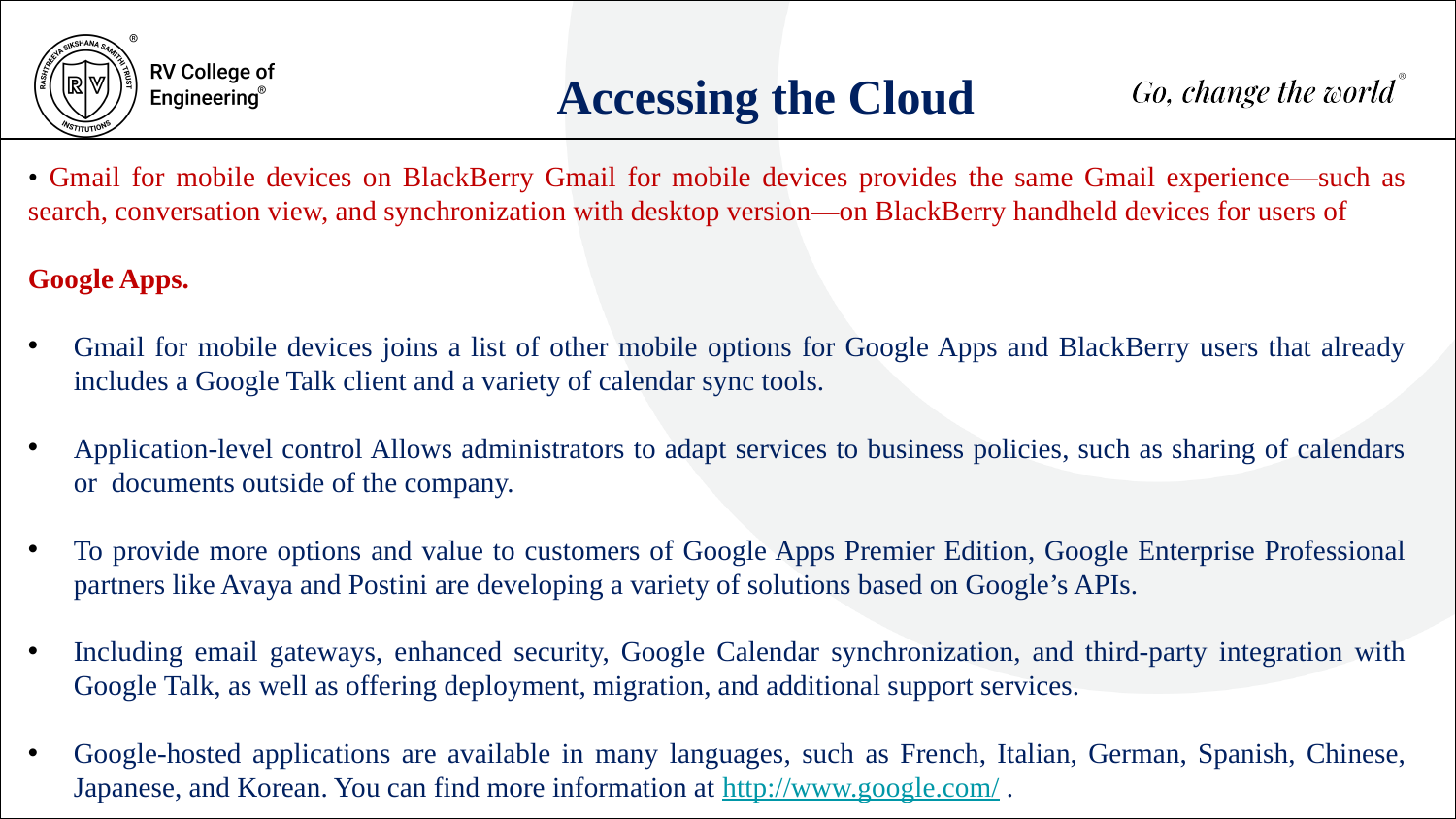

Accessing the Cloud

• Gmail for mobile devices on BlackBerry Gmail for mobile devices provides the same Gmail experience—such as search, conversation view, and synchronization with desktop version—on BlackBerry handheld devices for users of

Google Apps.

Gmail for mobile devices joins a list of other mobile options for Google Apps and BlackBerry users that already includes a Google Talk client and a variety of calendar sync tools.

Application-level control Allows administrators to adapt services to business policies, such as sharing of calendars or  documents outside of the company.

To provide more options and value to customers of Google Apps Premier Edition, Google Enterprise Professional partners like Avaya and Postini are developing a variety of solutions based on Google’s APIs.

Including email gateways, enhanced security, Google Calendar synchronization, and third-party integration with Google Talk, as well as offering deployment, migration, and additional support services.

Google-hosted applications are available in many languages, such as French, Italian, German, Spanish, Chinese, Japanese, and Korean. You can find more information at http://www.google.com/ .